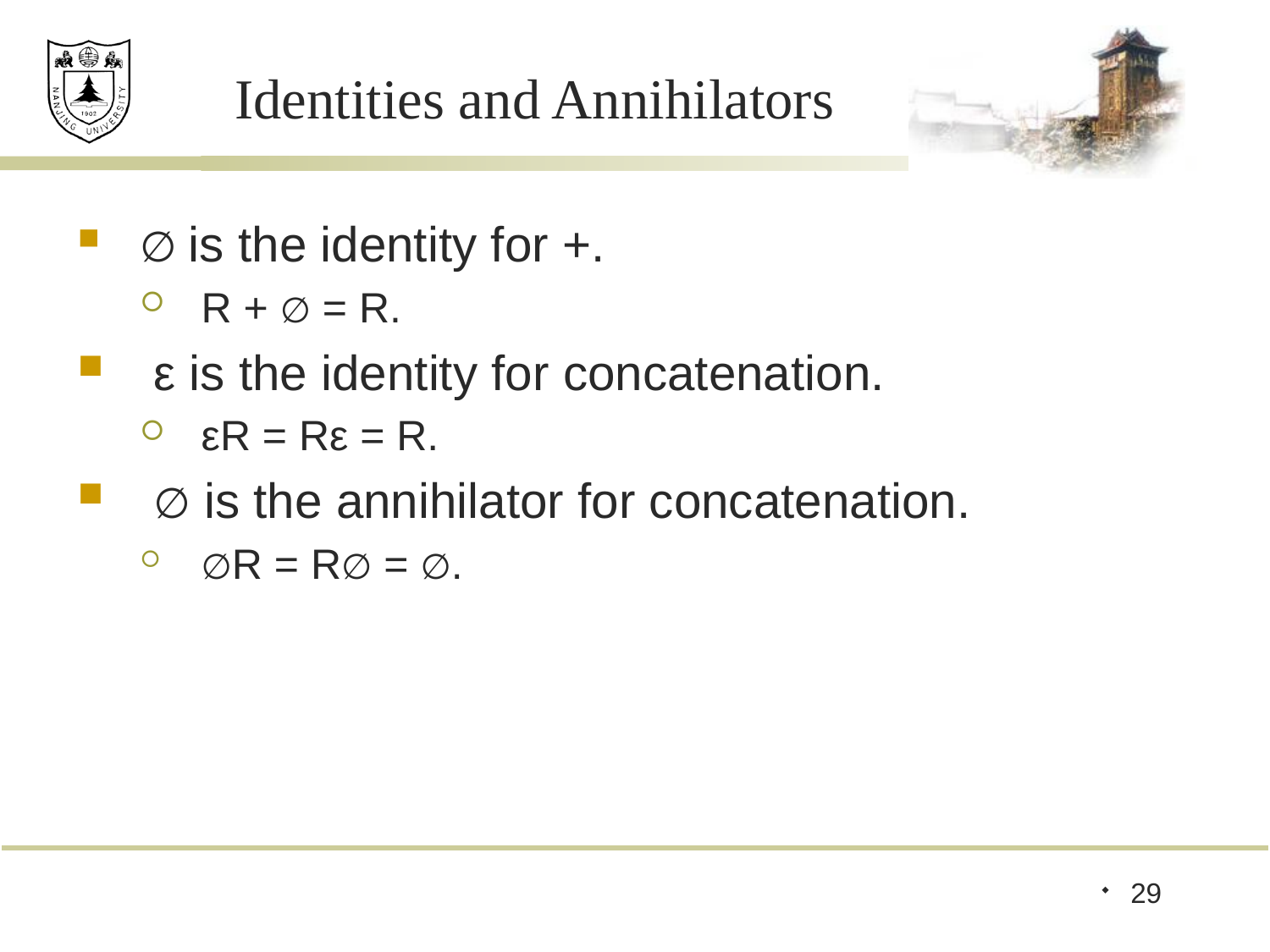

# Identities and Annihilators
∅ is the identity for +.
R + ∅ = R.
 ε is the identity for concatenation.
εR = Rε = R.
 ∅ is the annihilator for concatenation.
∅R = R∅ = ∅.
29